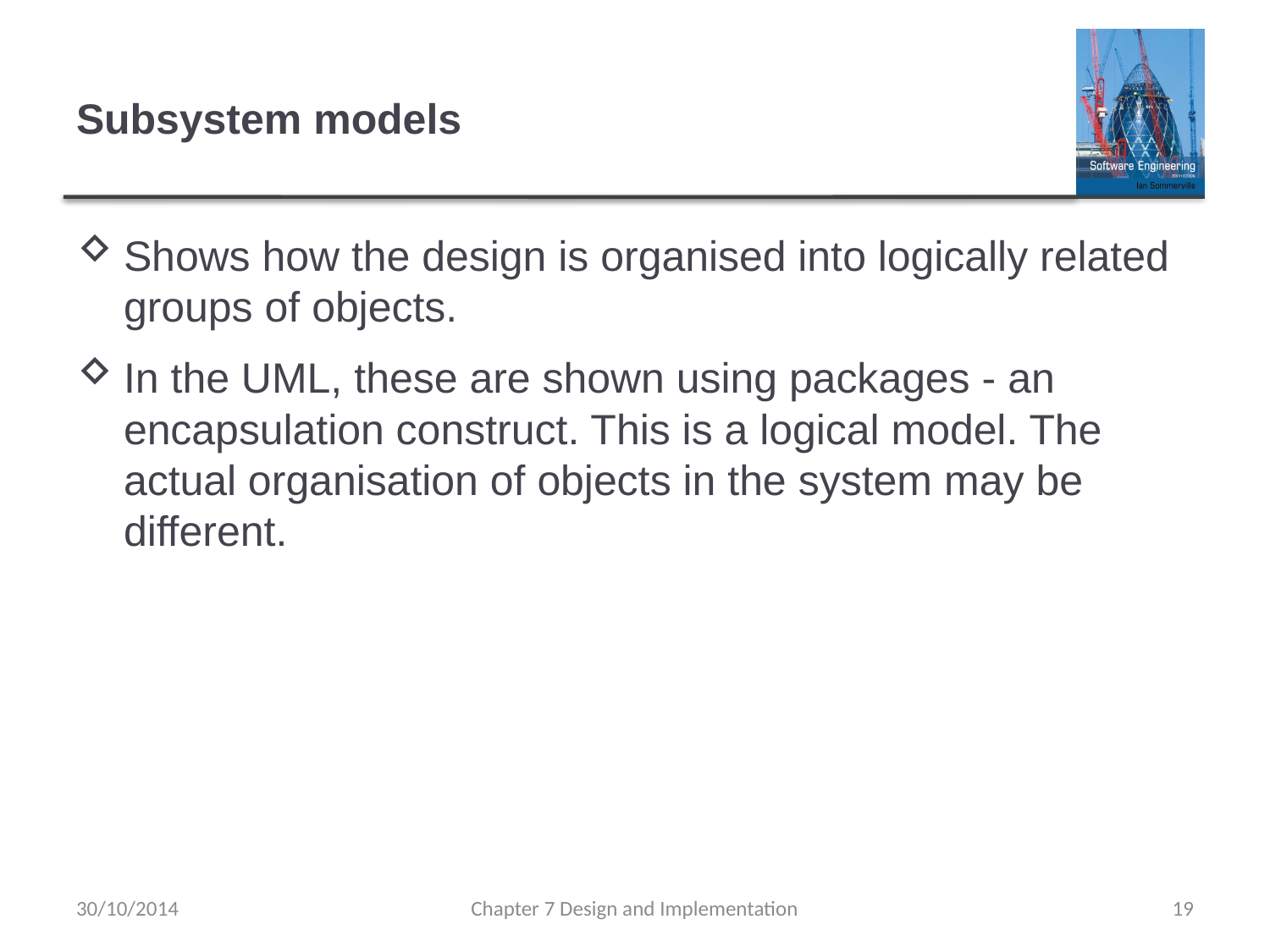

# Subsystem models
Shows how the design is organised into logically related groups of objects.
In the UML, these are shown using packages - an encapsulation construct. This is a logical model. The actual organisation of objects in the system may be different.
30/10/2014
Chapter 7 Design and Implementation
19